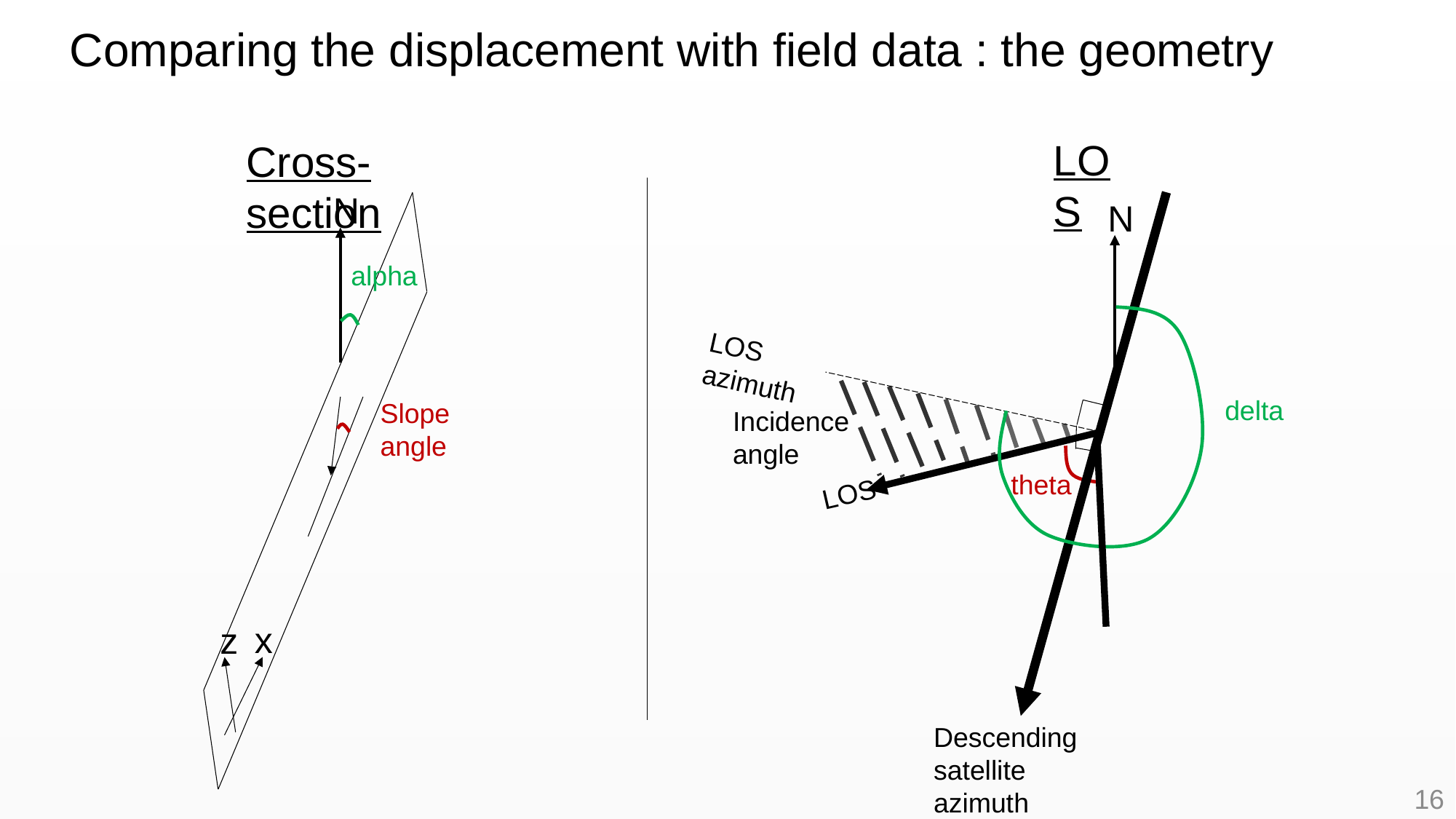

Comparing the displacement with field data : the geometry
LOS
Cross-section
N
N
alpha

LOS azimuth
delta
Slope angle
Incidence angle

LOS
theta
x
z
Descending satellite azimuth
16